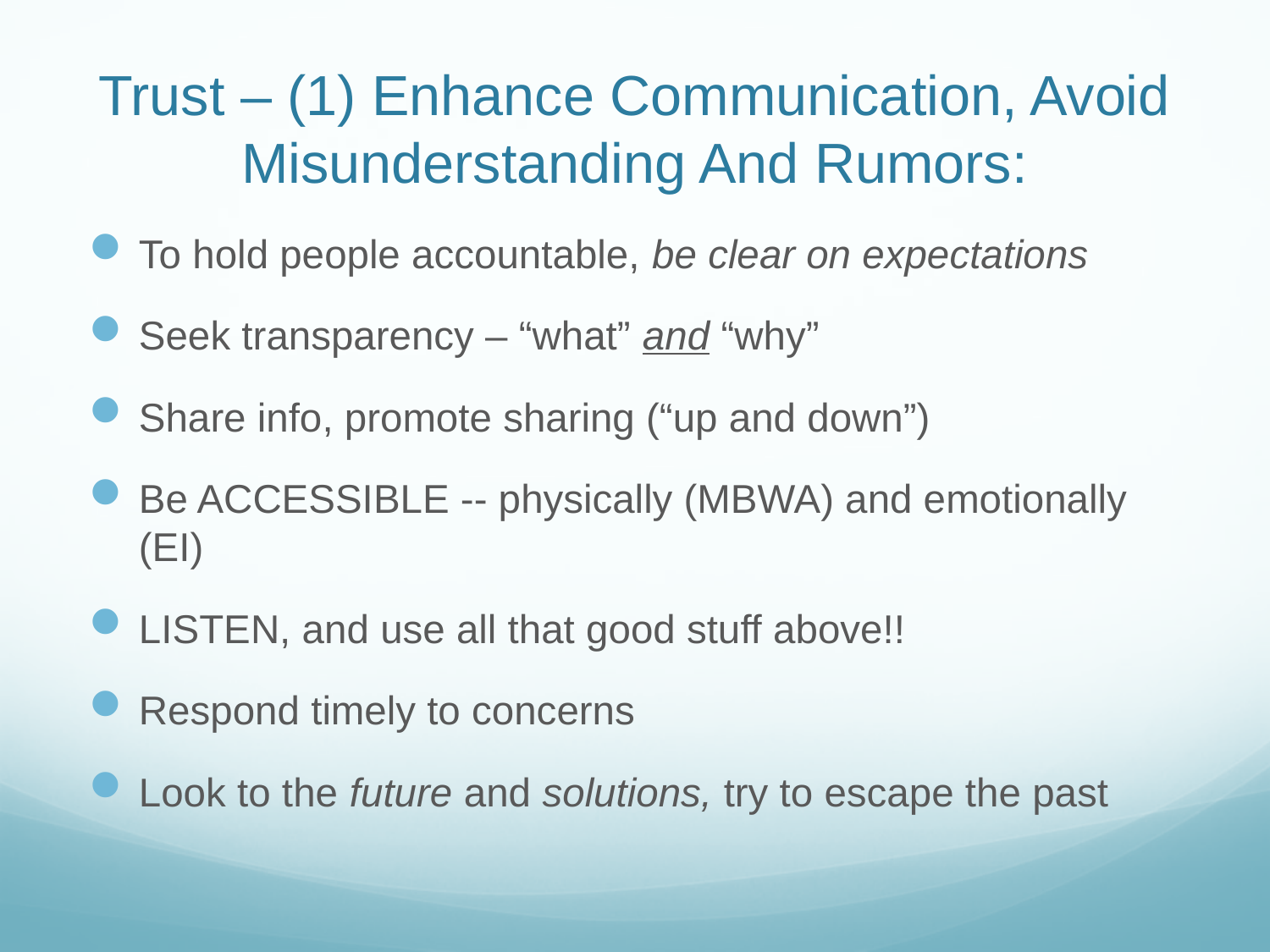

# Trust – (1) Enhance Communication, Avoid Misunderstanding And Rumors:
To hold people accountable, be clear on expectations
Seek transparency – “what” and “why”
Share info, promote sharing (“up and down”)
Be ACCESSIBLE -- physically (MBWA) and emotionally (EI)
LISTEN, and use all that good stuff above!!
Respond timely to concerns
Look to the future and solutions, try to escape the past